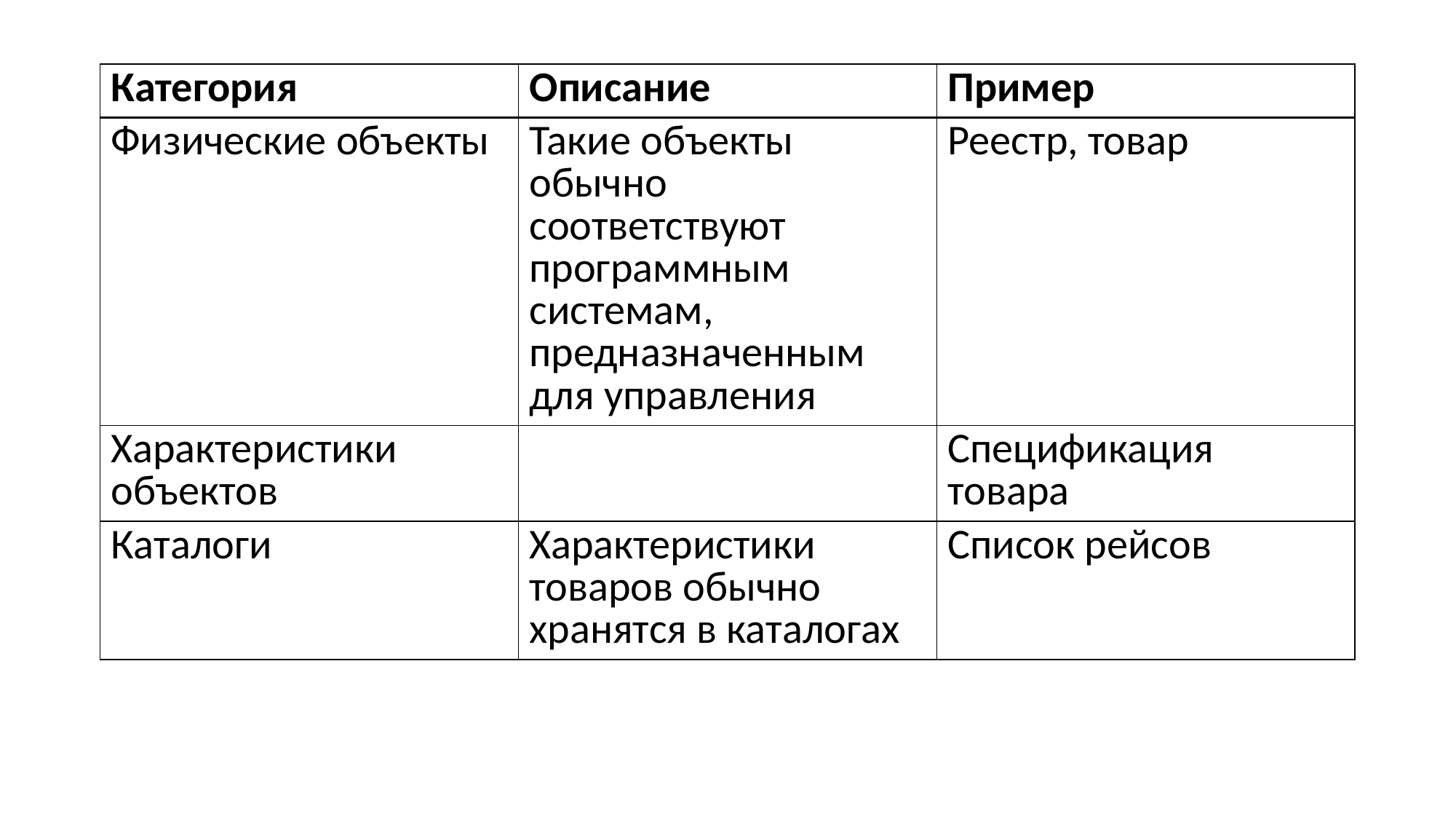

| Категория | Описание | Пример |
| --- | --- | --- |
| Физические объекты | Такие объекты обычно соответствуют программным системам, предназначенным для управления | Реестр, товар |
| Характеристики объектов |  | Спецификация товара |
| Каталоги | Характеристики товаров обычно хранятся в каталогах | Список рейсов |